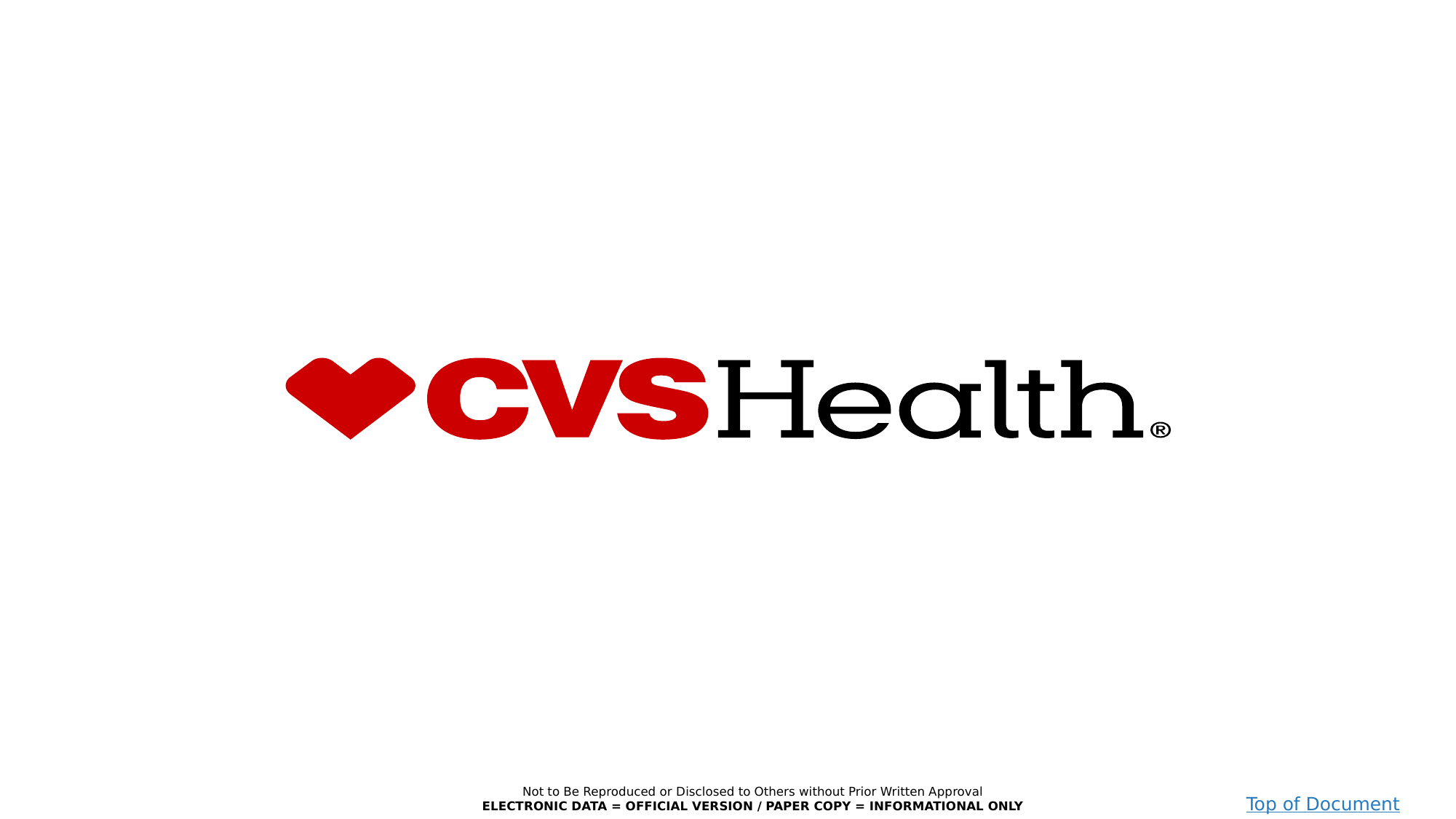

Not to Be Reproduced or Disclosed to Others without Prior Written Approval
ELECTRONIC DATA = OFFICIAL VERSION / PAPER COPY = INFORMATIONAL ONLY
Top of Document